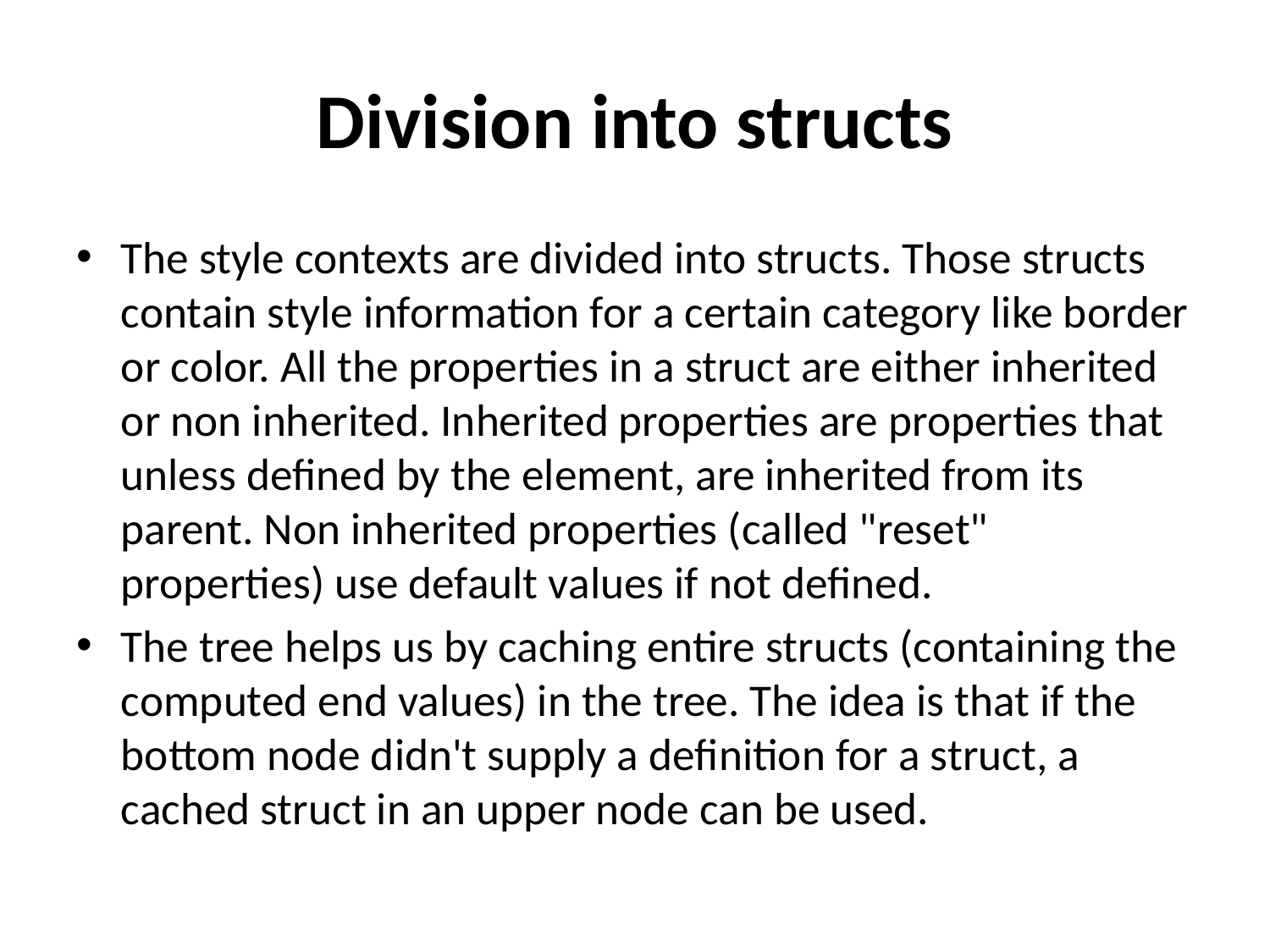

# Division into structs
The style contexts are divided into structs. Those structs contain style information for a certain category like border or color. All the properties in a struct are either inherited or non inherited. Inherited properties are properties that unless defined by the element, are inherited from its parent. Non inherited properties (called "reset" properties) use default values if not defined.
The tree helps us by caching entire structs (containing the computed end values) in the tree. The idea is that if the bottom node didn't supply a definition for a struct, a cached struct in an upper node can be used.